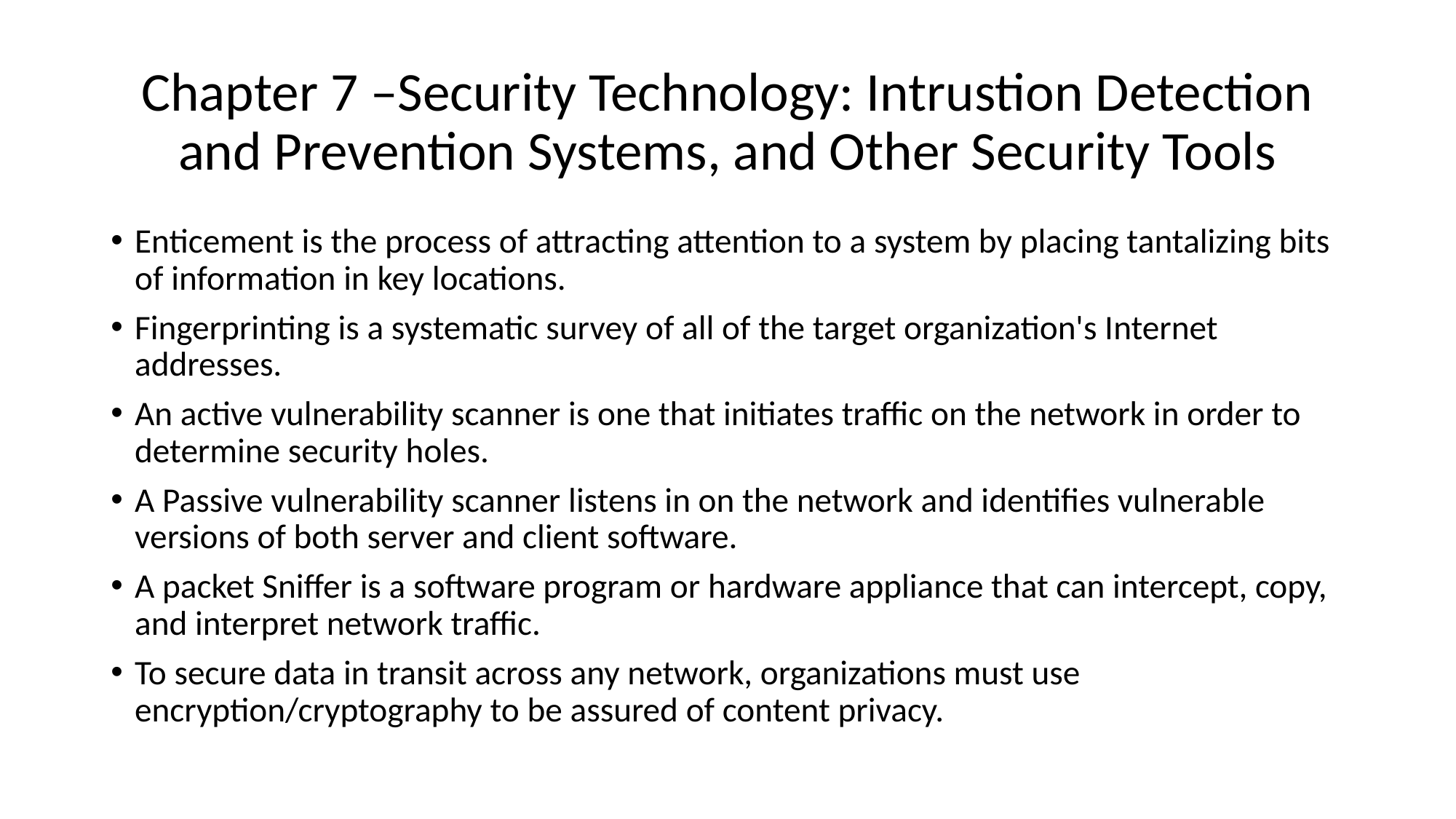

# Chapter 7 –Security Technology: Intrustion Detection and Prevention Systems, and Other Security Tools
Enticement is the process of attracting attention to a system by placing tantalizing bits of information in key locations.
Fingerprinting is a systematic survey of all of the target organization's Internet addresses.
An active vulnerability scanner is one that initiates traffic on the network in order to determine security holes.
A Passive vulnerability scanner listens in on the network and identifies vulnerable versions of both server and client software.
A packet Sniffer is a software program or hardware appliance that can intercept, copy, and interpret network traffic.
To secure data in transit across any network, organizations must use encryption/cryptography to be assured of content privacy.